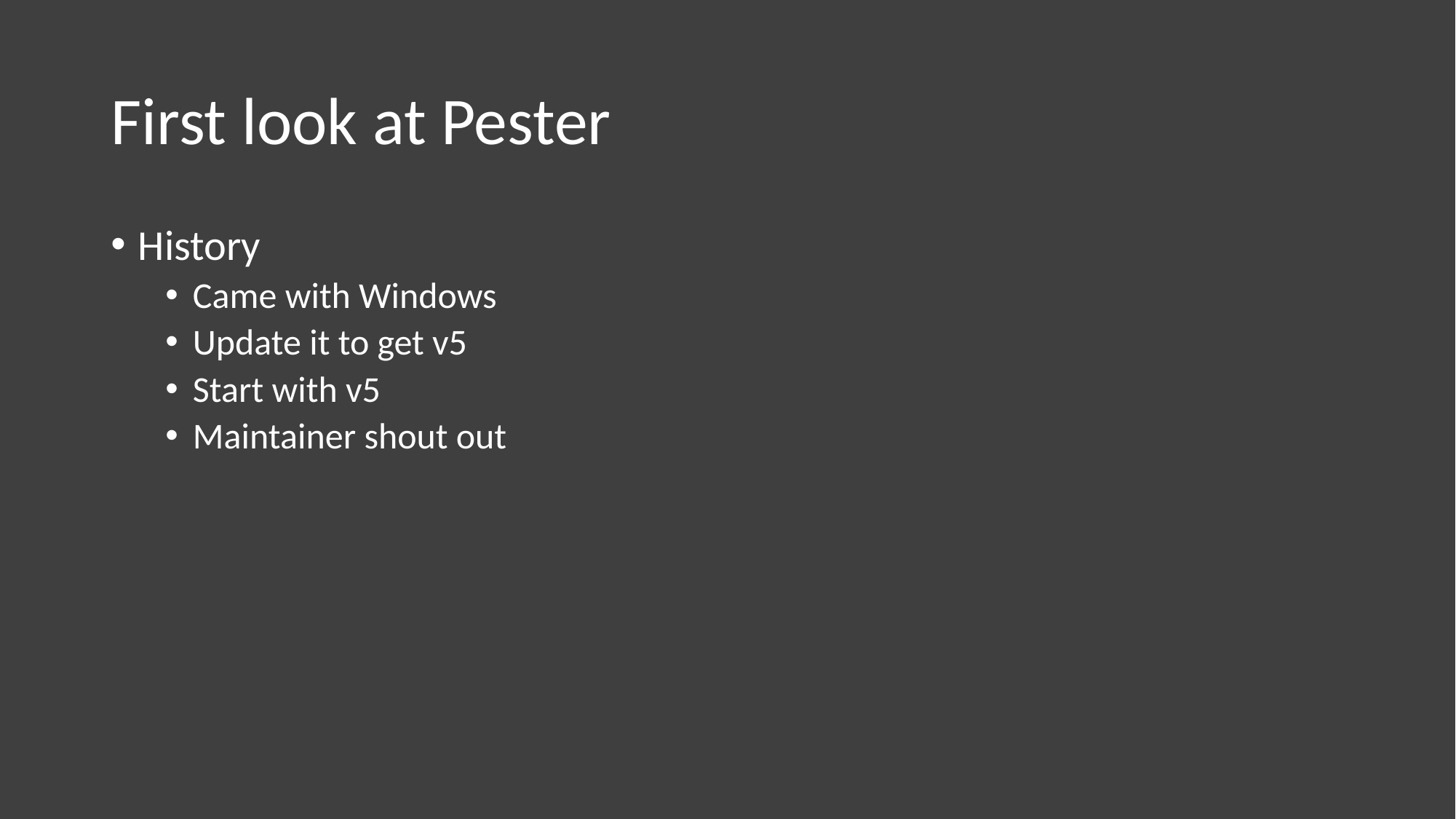

# First look at Pester
History
Came with Windows
Update it to get v5
Start with v5
Maintainer shout out